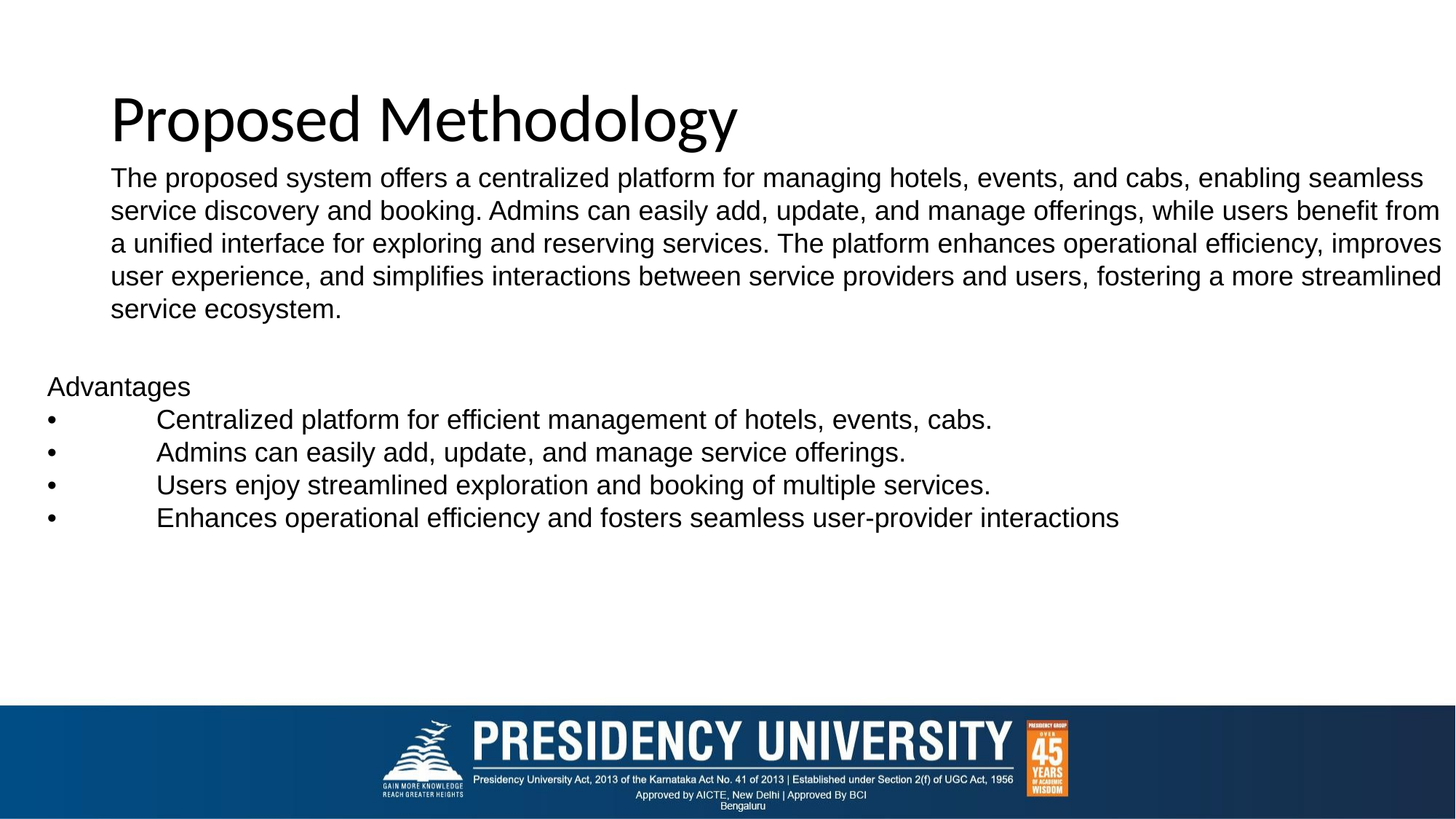

# Proposed Methodology
The proposed system offers a centralized platform for managing hotels, events, and cabs, enabling seamless service discovery and booking. Admins can easily add, update, and manage offerings, while users benefit from a unified interface for exploring and reserving services. The platform enhances operational efficiency, improves user experience, and simplifies interactions between service providers and users, fostering a more streamlined service ecosystem.
Advantages
•	Centralized platform for efficient management of hotels, events, cabs.
•	Admins can easily add, update, and manage service offerings.
•	Users enjoy streamlined exploration and booking of multiple services.
•	Enhances operational efficiency and fosters seamless user-provider interactions